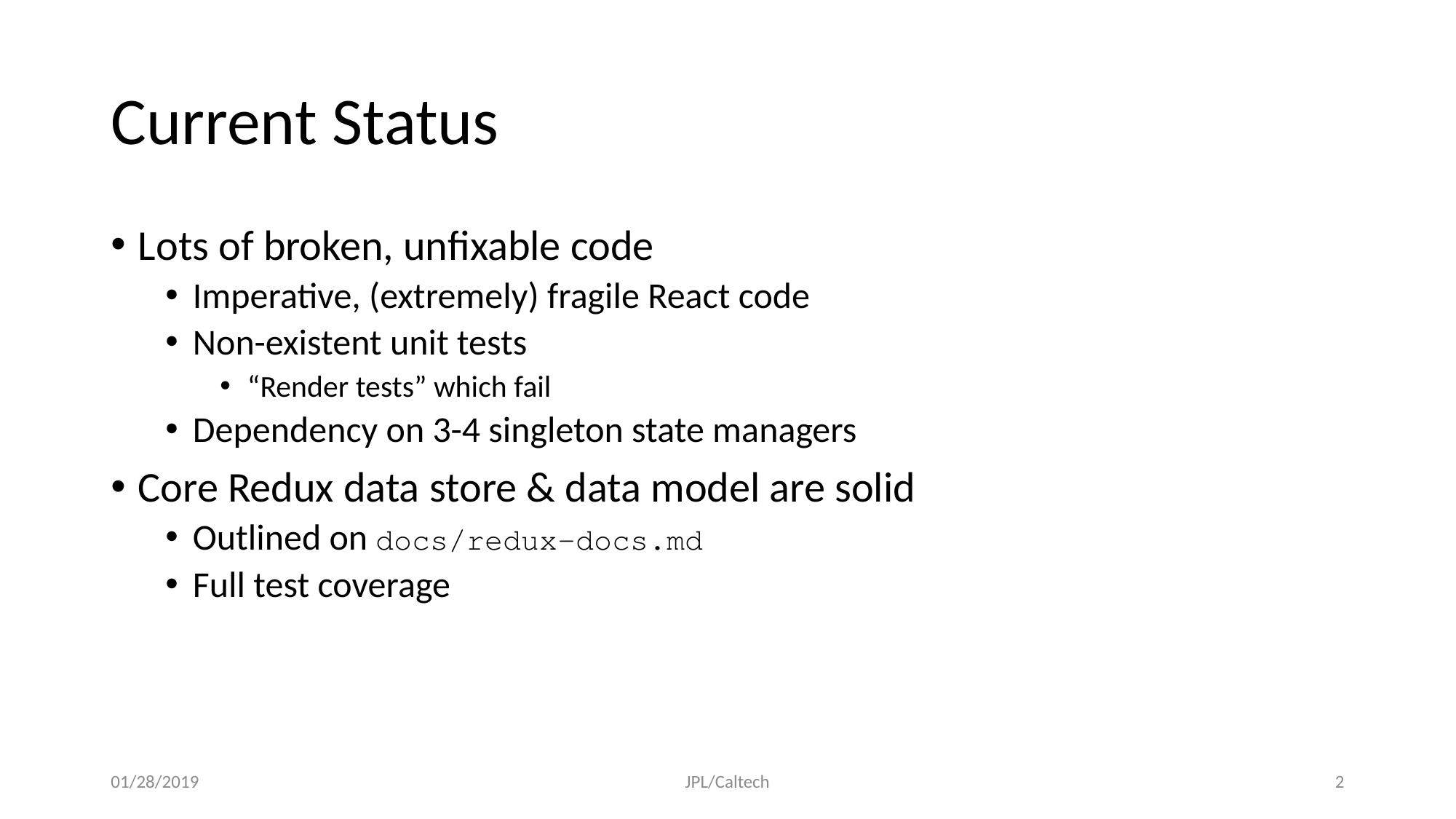

# Current Status
Lots of broken, unfixable code
Imperative, (extremely) fragile React code
Non-existent unit tests
“Render tests” which fail
Dependency on 3-4 singleton state managers
Core Redux data store & data model are solid
Outlined on docs/redux-docs.md
Full test coverage

01/28/2019
JPL/Caltech
2